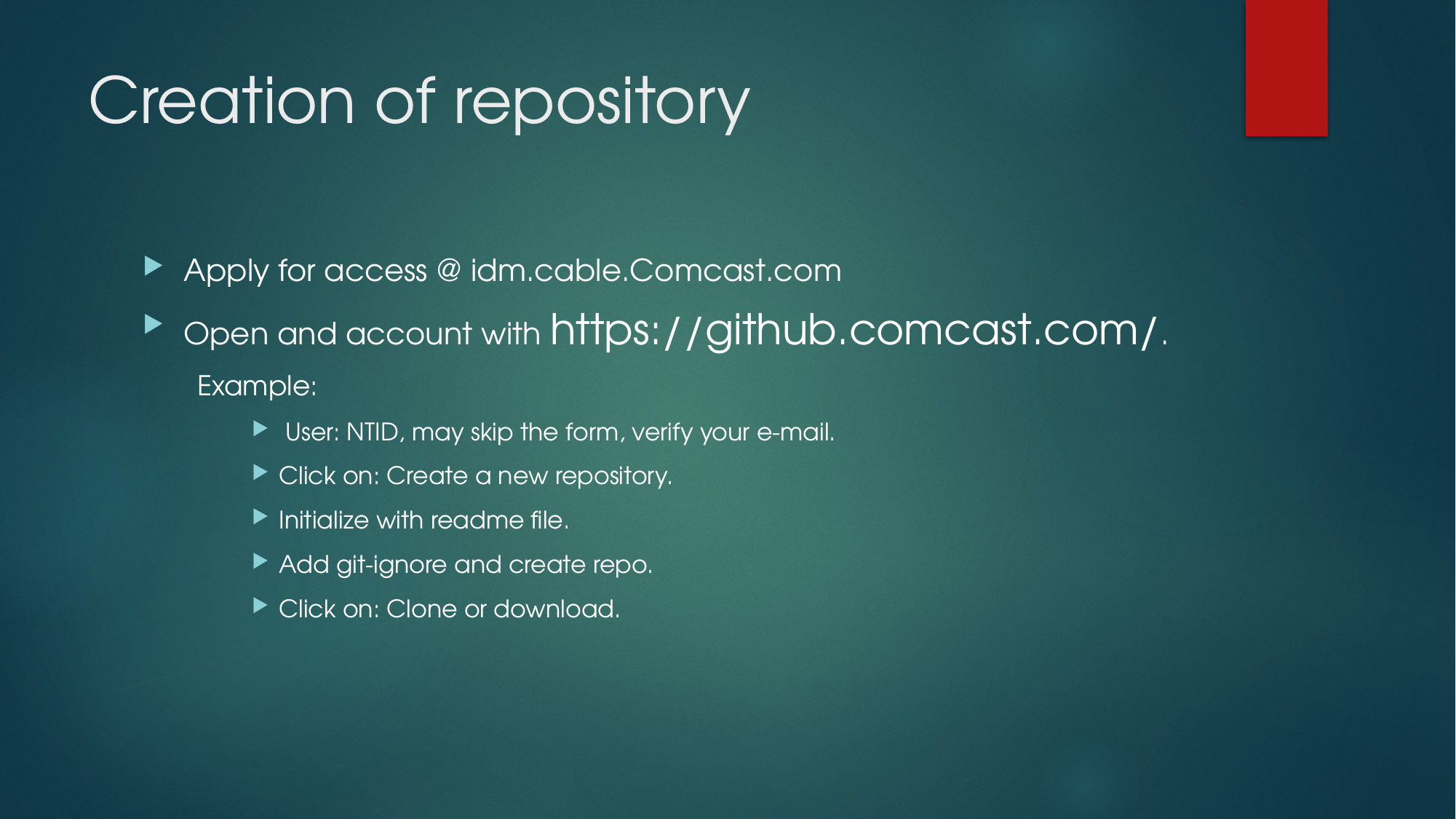

# Creation of repository
Apply for access @ idm.cable.Comcast.com
Open and account with https://github.comcast.com/.
Example:
 User: NTID, may skip the form, verify your e-mail.
Click on: Create a new repository.
Initialize with readme file.
Add git-ignore and create repo.
Click on: Clone or download.